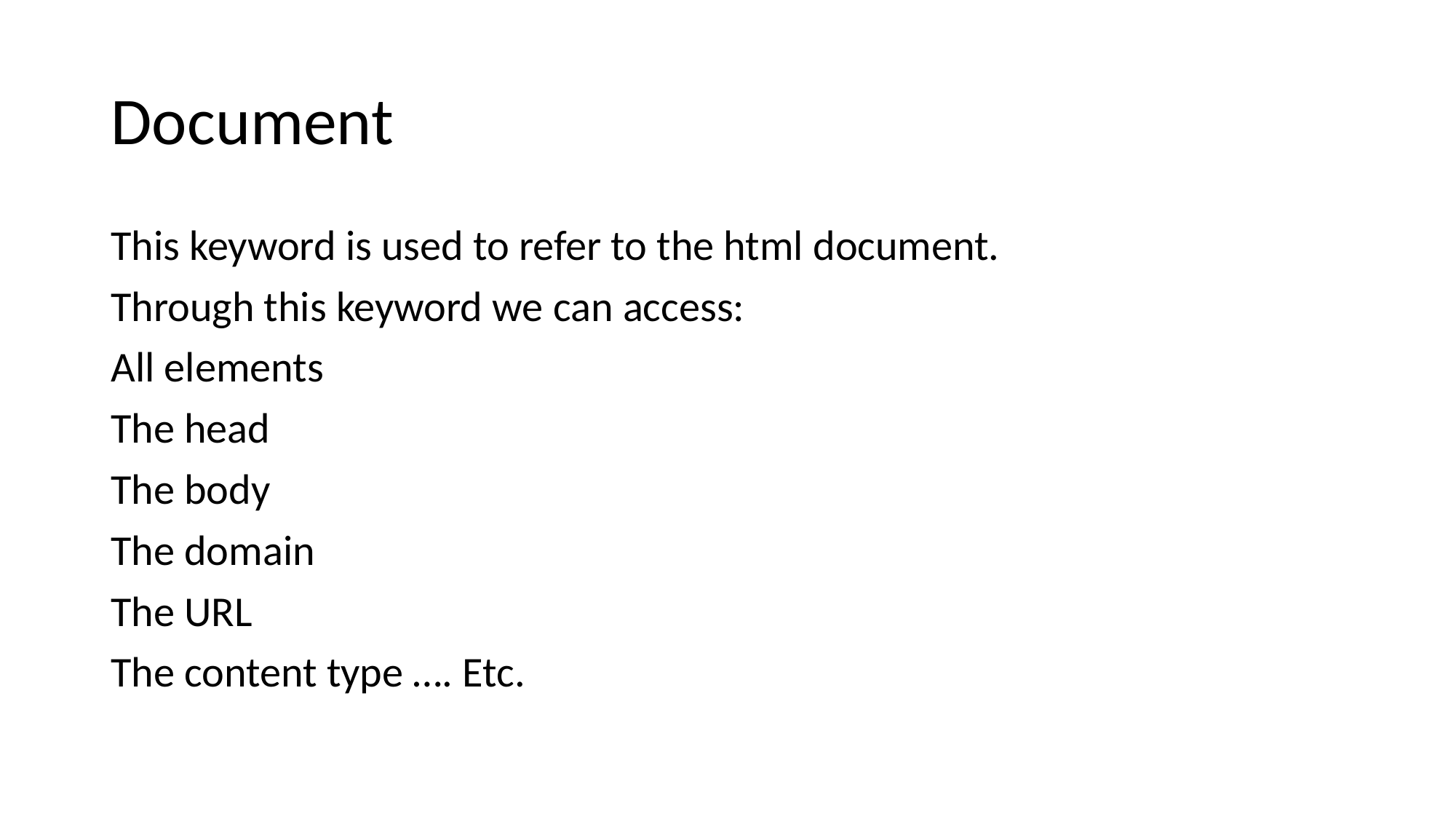

# Document
This keyword is used to refer to the html document.
Through this keyword we can access:
All elements
The head
The body
The domain
The URL
The content type …. Etc.